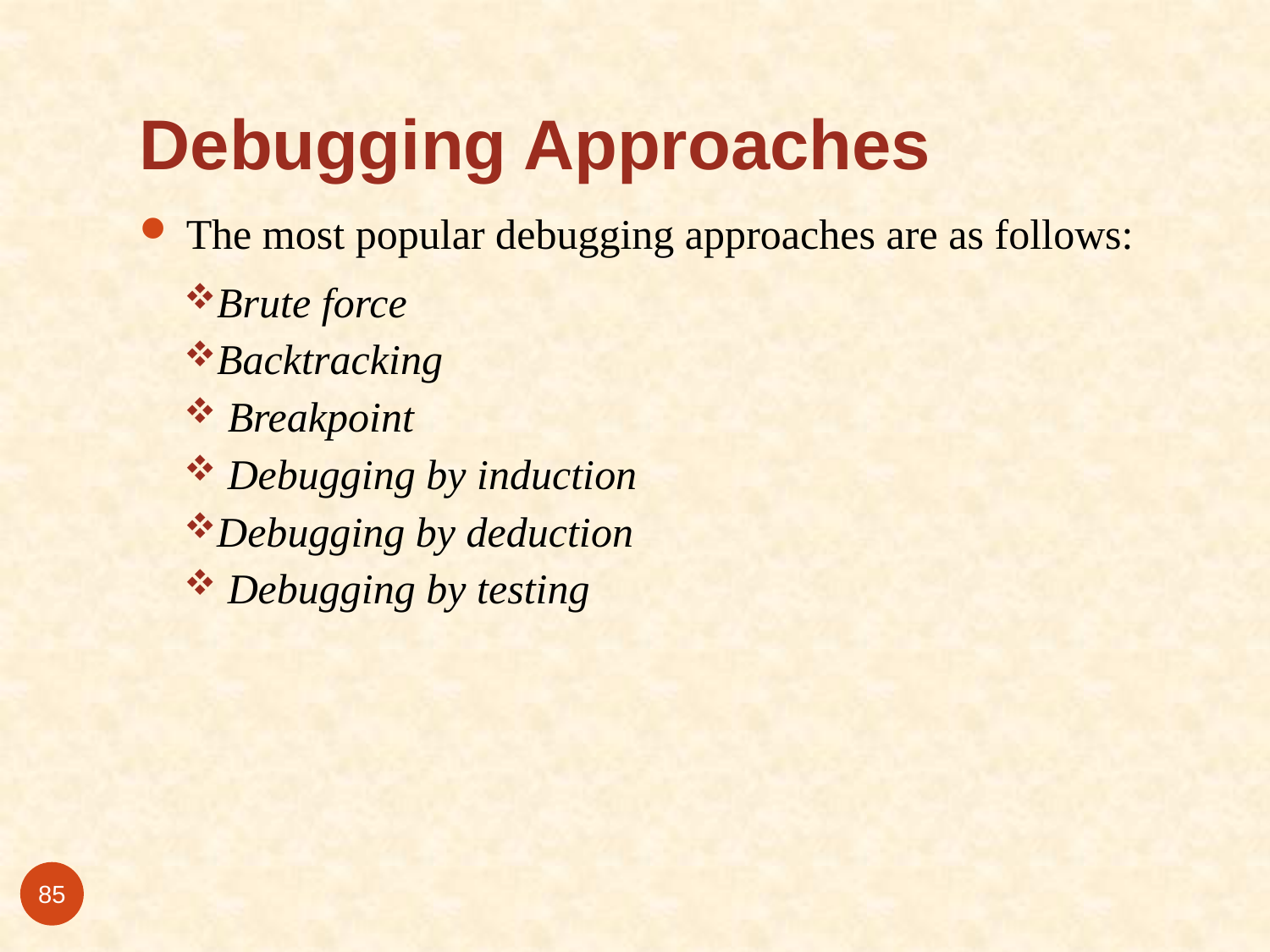

# Debugging Approaches
 The most popular debugging approaches are as follows:
Brute force
Backtracking
 Breakpoint
 Debugging by induction
Debugging by deduction
 Debugging by testing

85